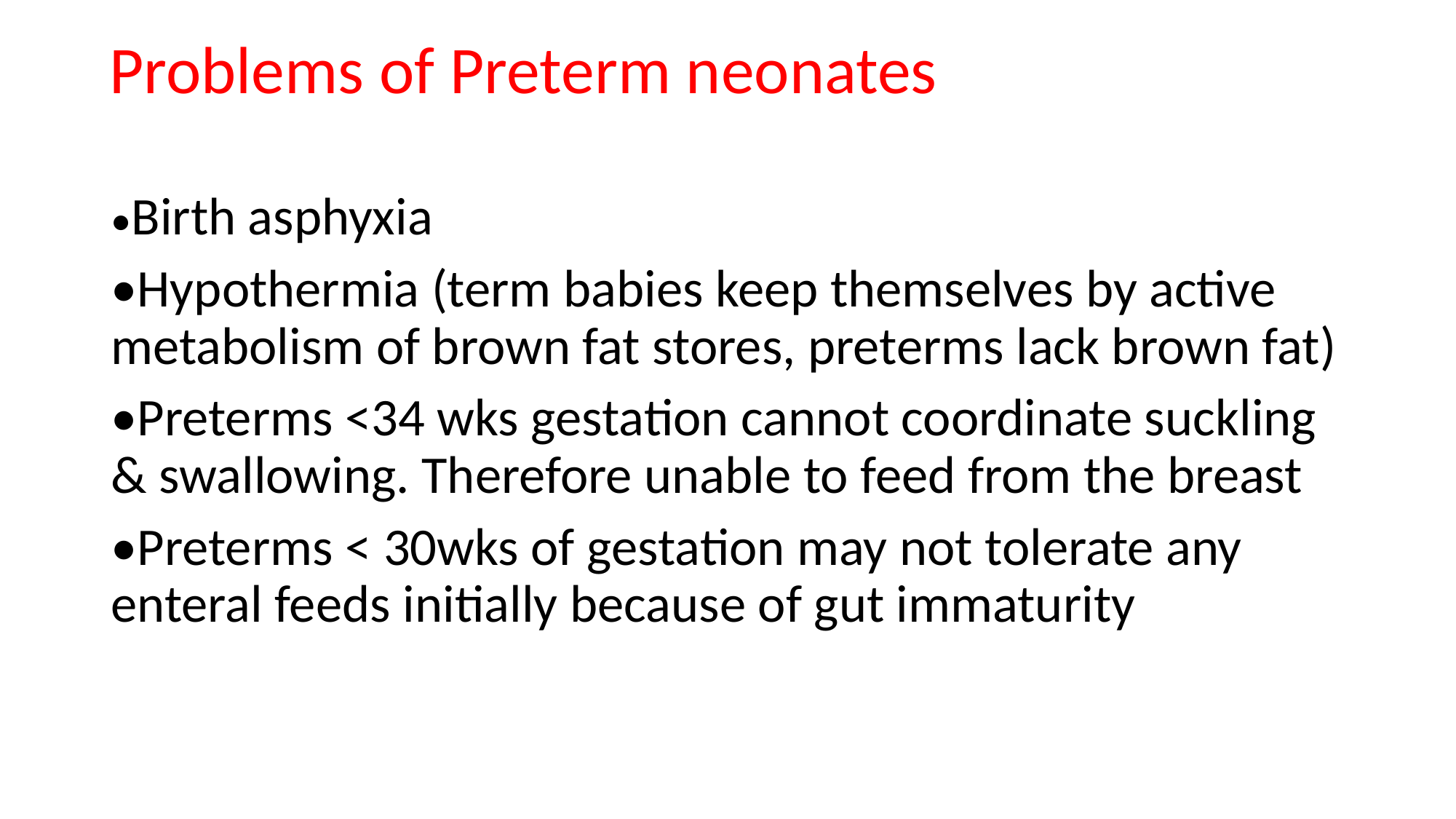

# Problems of Preterm neonates

•Birth asphyxia
•Hypothermia (term babies keep themselves by active metabolism of brown fat stores, preterms lack brown fat)
•Preterms <34 wks gestation cannot coordinate suckling & swallowing. Therefore unable to feed from the breast
•Preterms < 30wks of gestation may not tolerate any enteral feeds initially because of gut immaturity